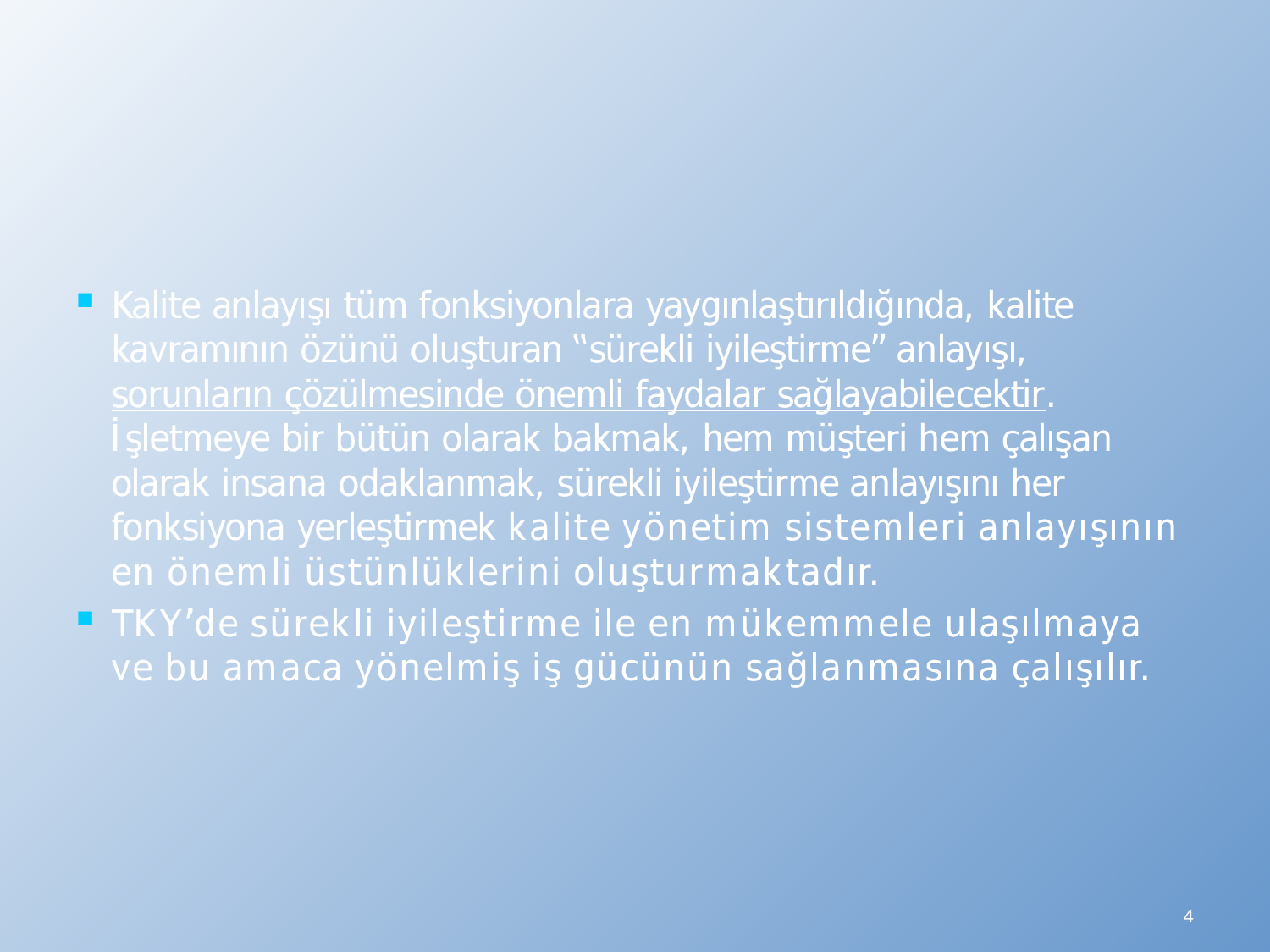

Kalite anlayışı tüm fonksiyonlara yaygınlaştırıldığında, kalite kavramının özünü oluşturan “sürekli iyileştirme” anlayışı, sorunların çözülmesinde önemli faydalar sağlayabilecektir. İşletmeye bir bütün olarak bakmak, hem müşteri hem çalışan olarak insana odaklanmak, sürekli iyileştirme anlayışını her fonksiyona yerleştirmek kalite yönetim sistemleri anlayışının en önemli üstünlüklerini oluşturmaktadır.
TKY’de sürekli iyileştirme ile en mükemmele ulaşılmaya ve bu amaca yönelmiş iş gücünün sağlanmasına çalışılır.
4